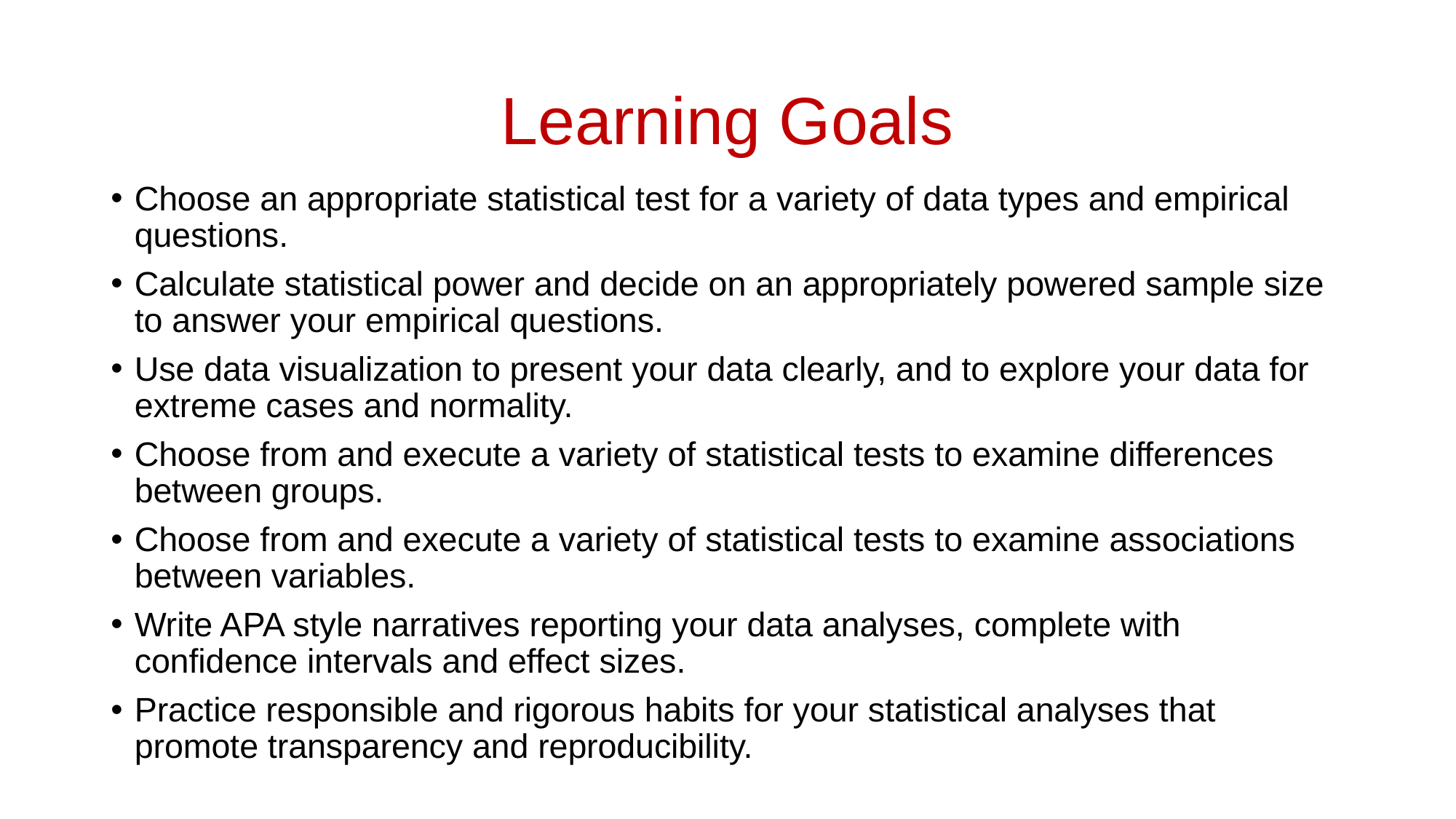

# Learning Goals
Choose an appropriate statistical test for a variety of data types and empirical questions.
Calculate statistical power and decide on an appropriately powered sample size to answer your empirical questions.
Use data visualization to present your data clearly, and to explore your data for extreme cases and normality.
Choose from and execute a variety of statistical tests to examine differences between groups.
Choose from and execute a variety of statistical tests to examine associations between variables.
Write APA style narratives reporting your data analyses, complete with confidence intervals and effect sizes.
Practice responsible and rigorous habits for your statistical analyses that promote transparency and reproducibility.